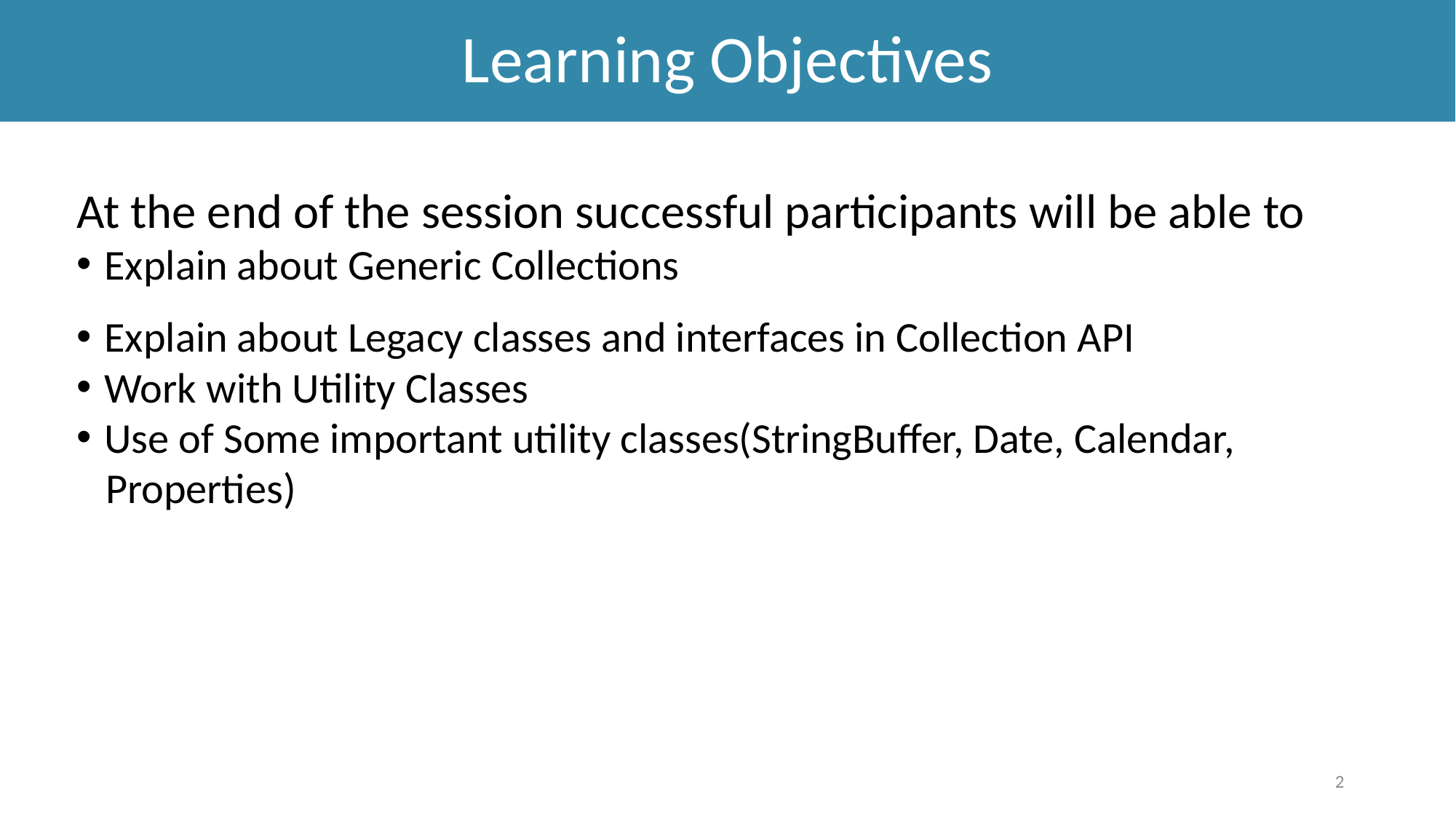

# Learning Objectives
At the end of the session successful participants will be able to
Explain about Generic Collections
Explain about Legacy classes and interfaces in Collection API
Work with Utility Classes
Use of Some important utility classes(StringBuffer, Date, Calendar,
   Properties)

2